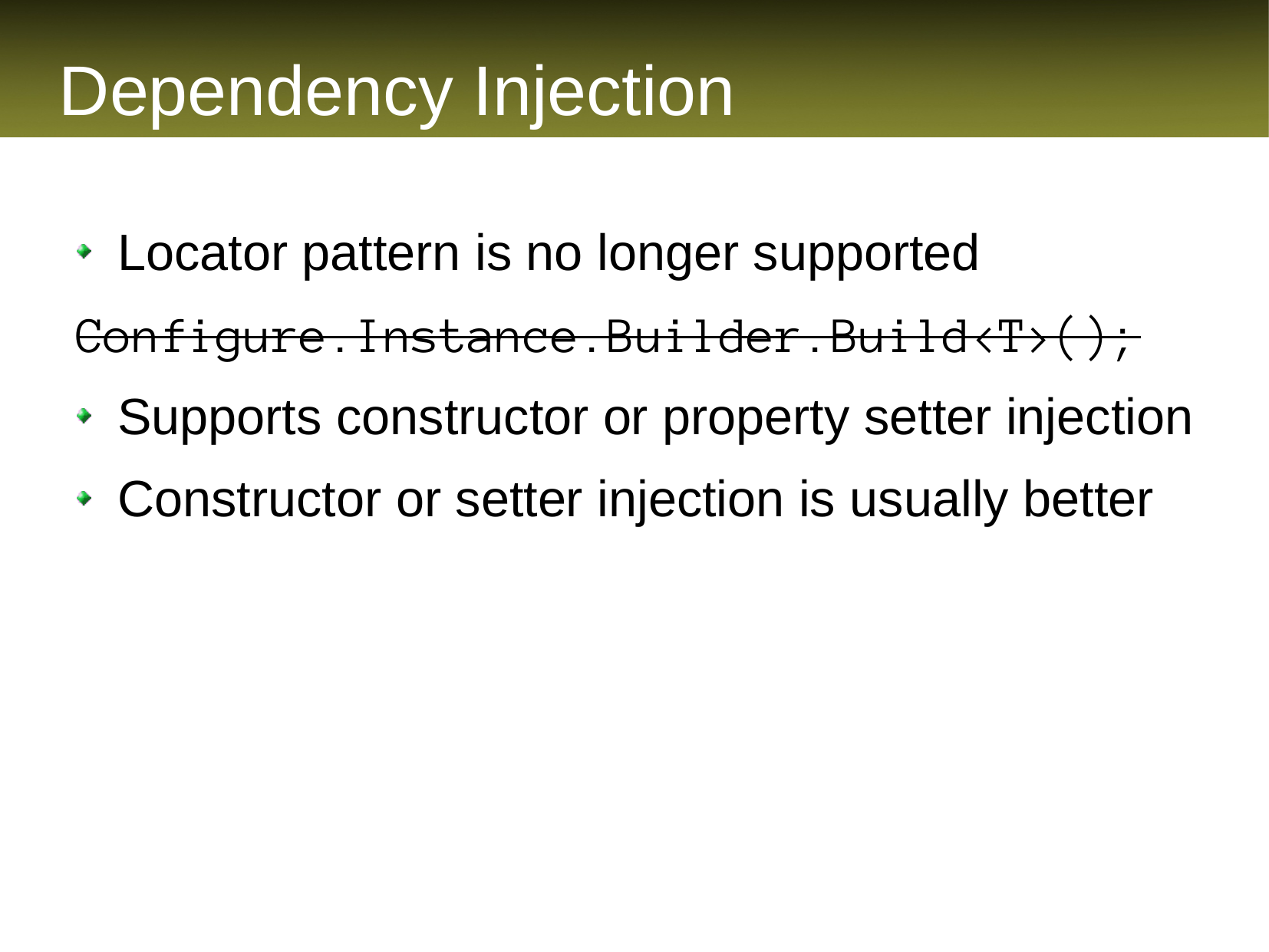

# Dependency Injection
Locator pattern is no longer supported
Configure.Instance.Builder.Build<T>();
Supports constructor or property setter injection
Constructor or setter injection is usually better